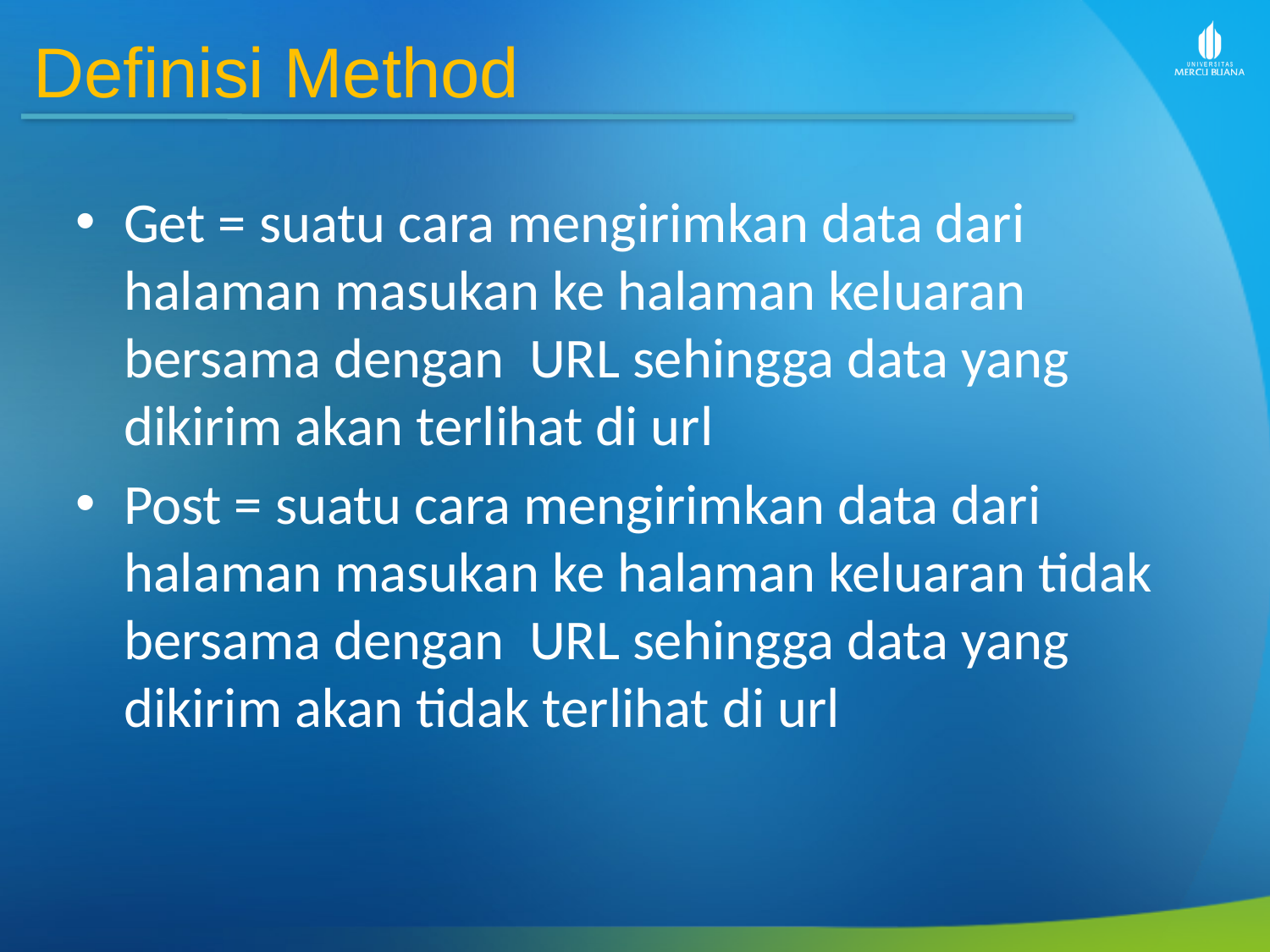

Definisi Method
Get = suatu cara mengirimkan data dari halaman masukan ke halaman keluaran bersama dengan  URL sehingga data yang dikirim akan terlihat di url
Post = suatu cara mengirimkan data dari halaman masukan ke halaman keluaran tidak bersama dengan  URL sehingga data yang dikirim akan tidak terlihat di url